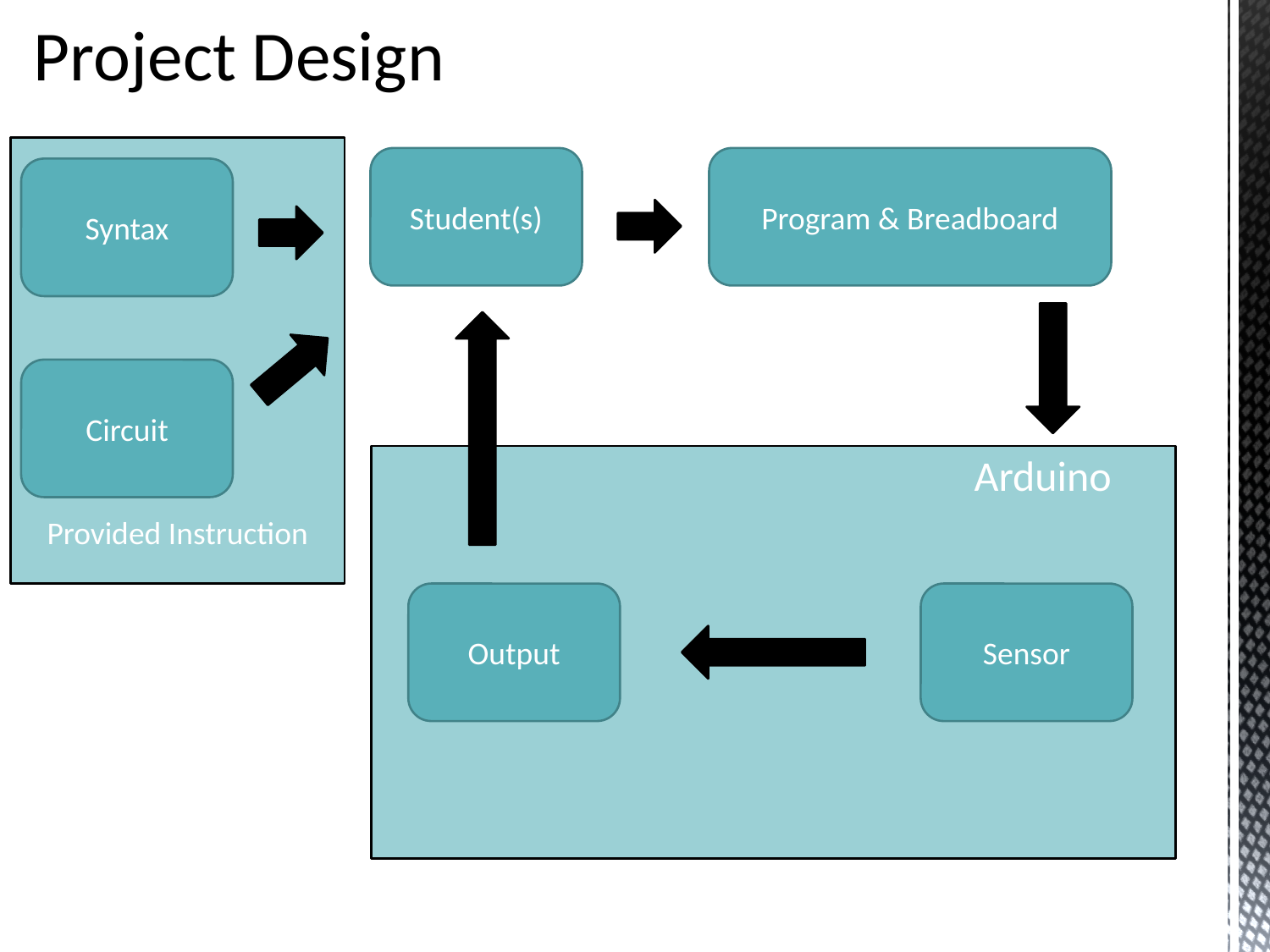

# Project Design

Provided Instruction
Student(s)
Program & Breadboard
Syntax

Circuit
                                                              Arduino

Output
Sensor